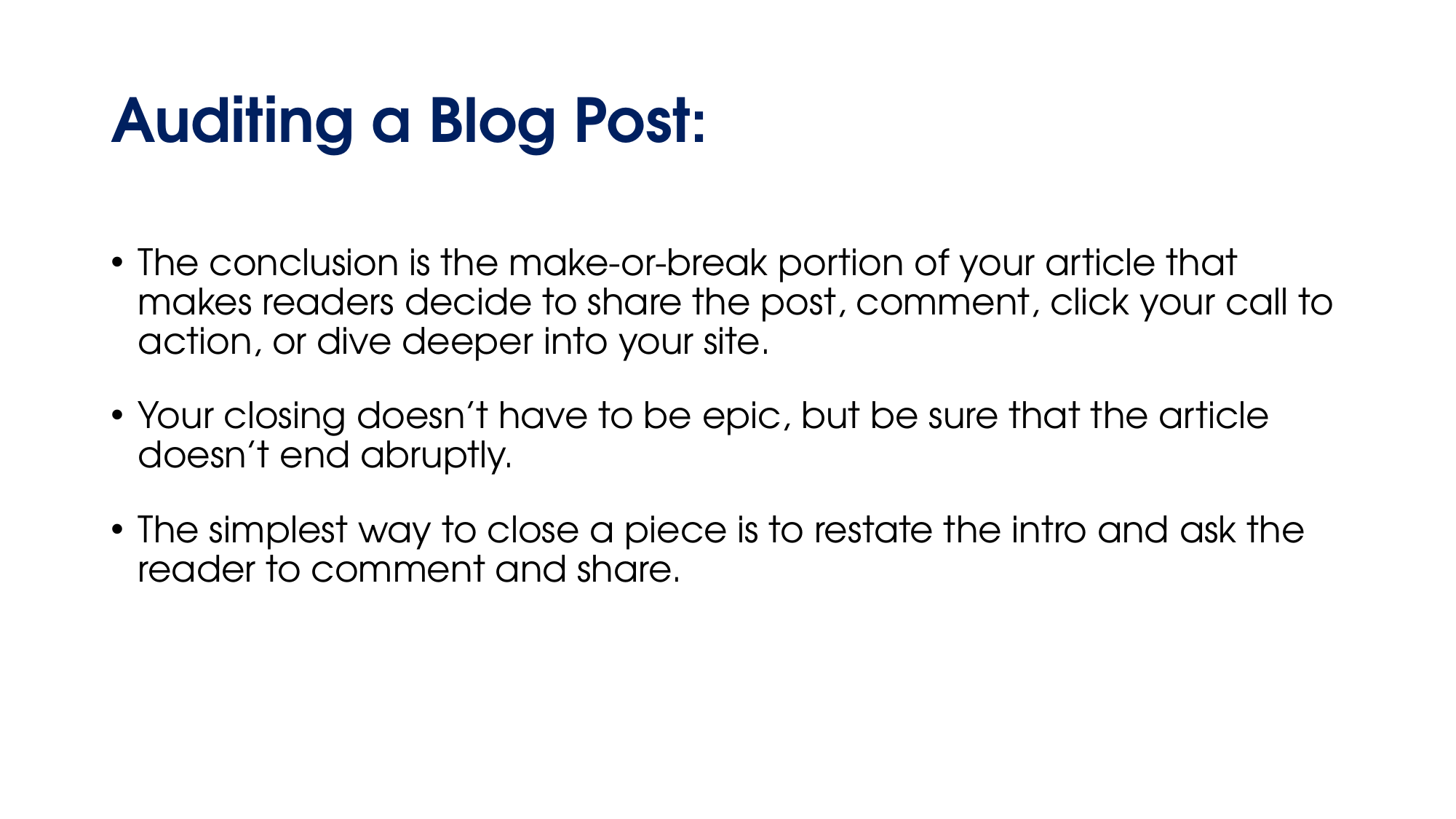

# Auditing a Blog Post:

The conclusion is the make-or-break portion of your article that makes readers decide to share the post, comment, click your call to action, or dive deeper into your site.

Your closing doesn’t have to be epic, but be sure that the article doesn’t end abruptly.

The simplest way to close a piece is to restate the intro and ask the reader to comment and share.